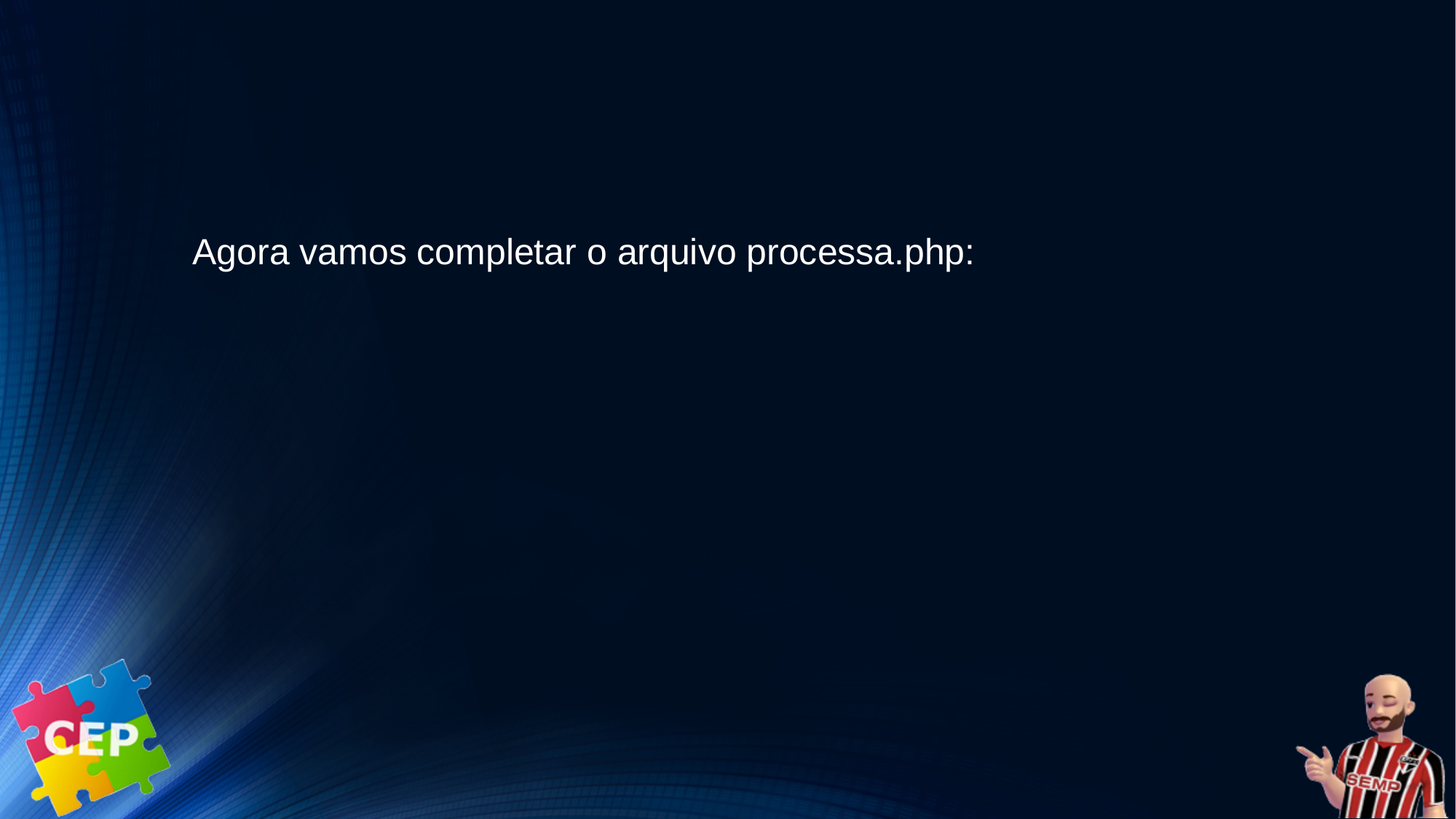

#
Agora vamos completar o arquivo processa.php: